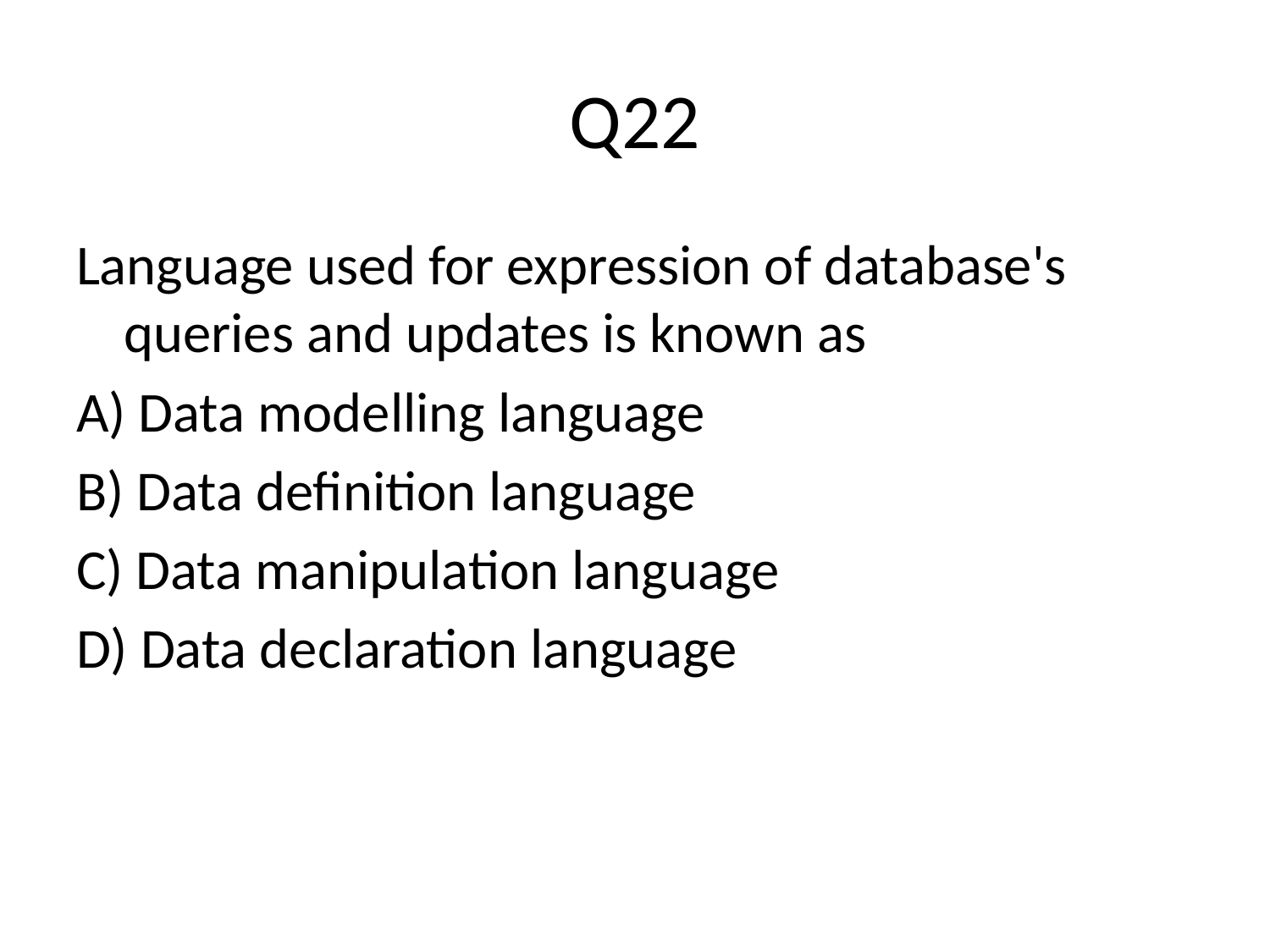

# Q22
Language used for expression of database's queries and updates is known as
A) Data modelling language
B) Data definition language
C) Data manipulation language
D) Data declaration language